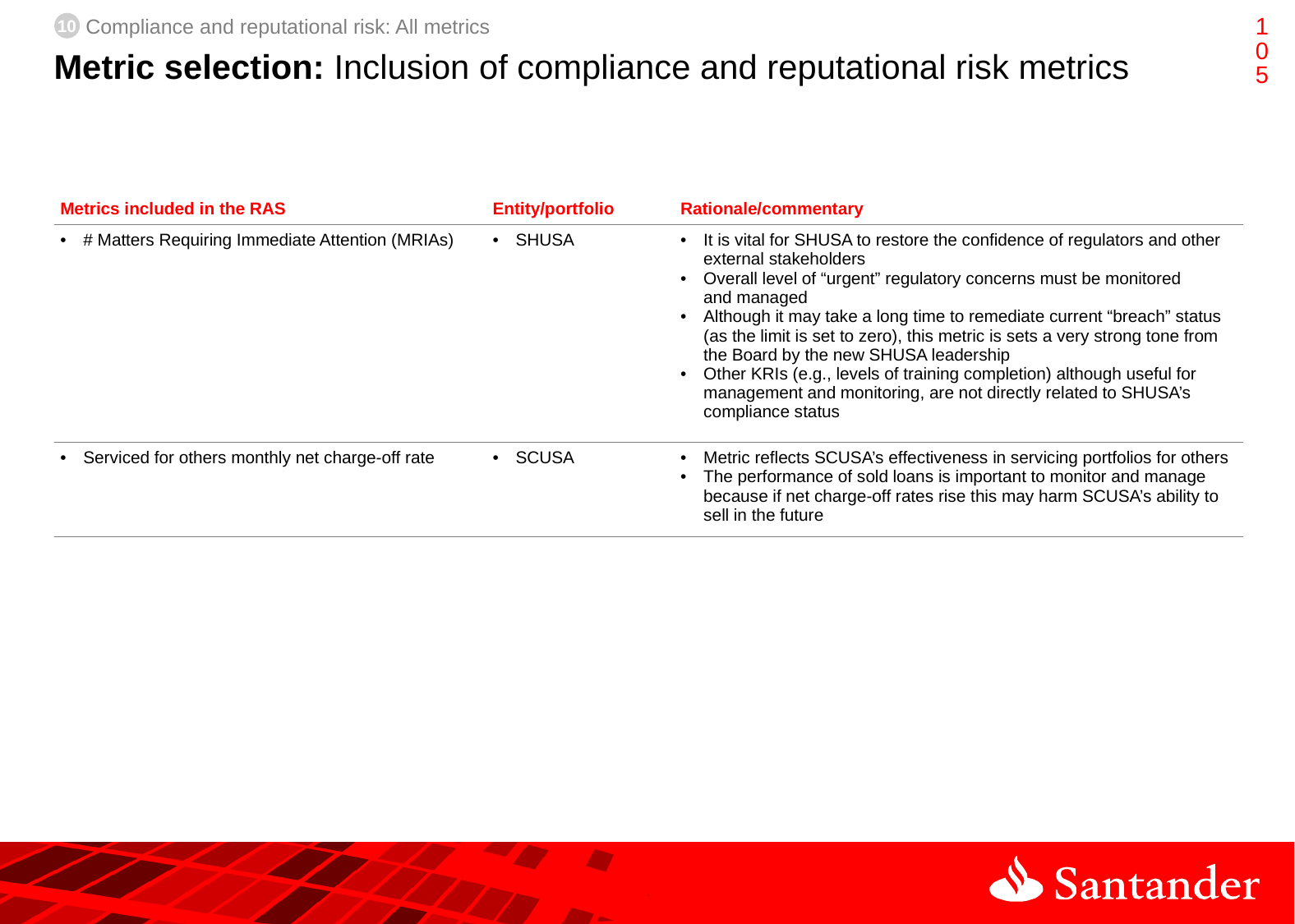

105
10
Compliance and reputational risk: All metrics
# Metric selection: Inclusion of compliance and reputational risk metrics
| Metrics included in the RAS | Entity/portfolio | Rationale/commentary |
| --- | --- | --- |
| # Matters Requiring Immediate Attention (MRIAs) | SHUSA | It is vital for SHUSA to restore the confidence of regulators and other external stakeholders Overall level of “urgent” regulatory concerns must be monitored and managed Although it may take a long time to remediate current “breach” status (as the limit is set to zero), this metric is sets a very strong tone from the Board by the new SHUSA leadership Other KRIs (e.g., levels of training completion) although useful for management and monitoring, are not directly related to SHUSA’s compliance status |
| Serviced for others monthly net charge-off rate | SCUSA | Metric reflects SCUSA’s effectiveness in servicing portfolios for others The performance of sold loans is important to monitor and manage because if net charge-off rates rise this may harm SCUSA’s ability to sell in the future |